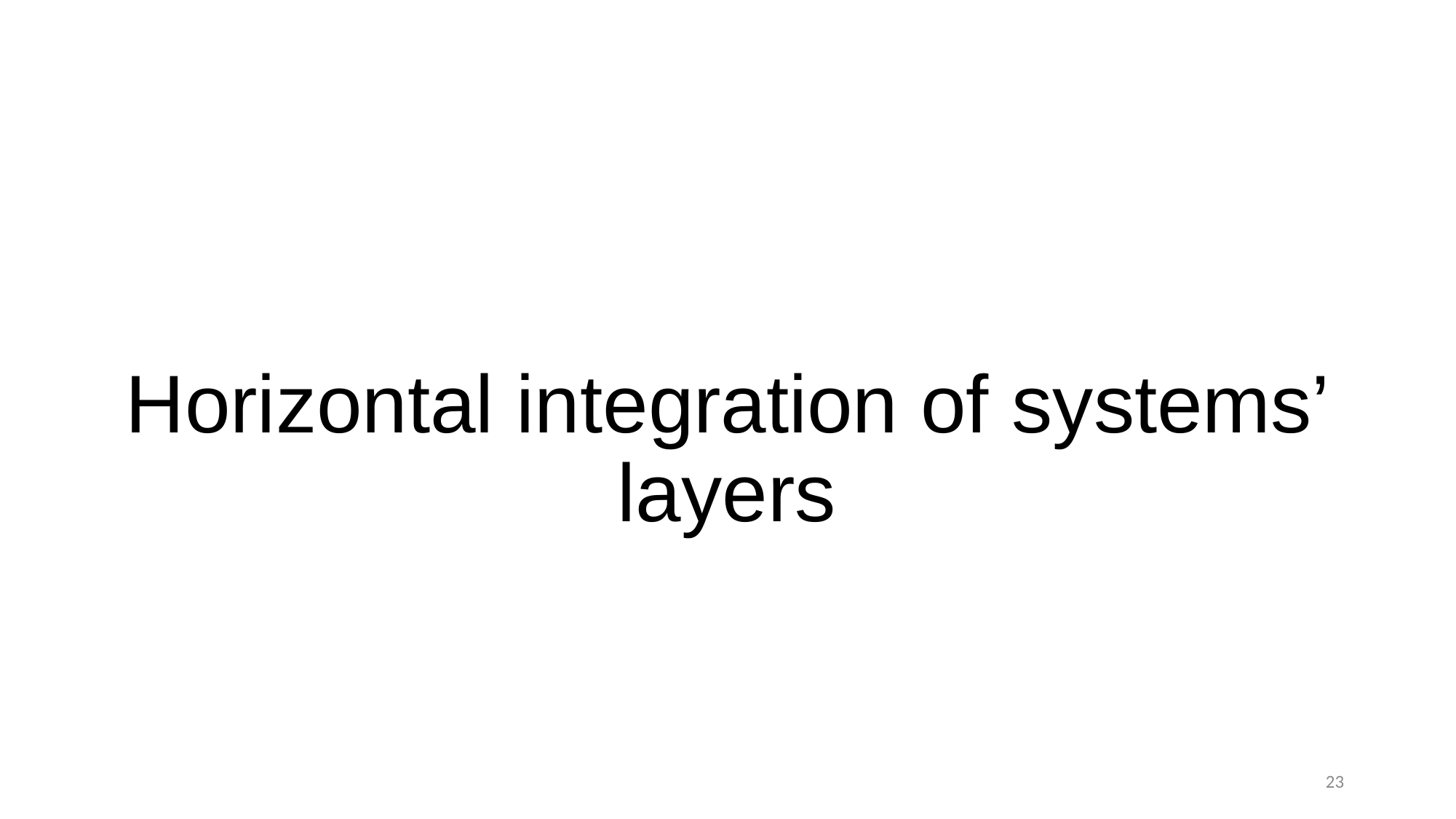

# Horizontal integration of systems’ layers

23